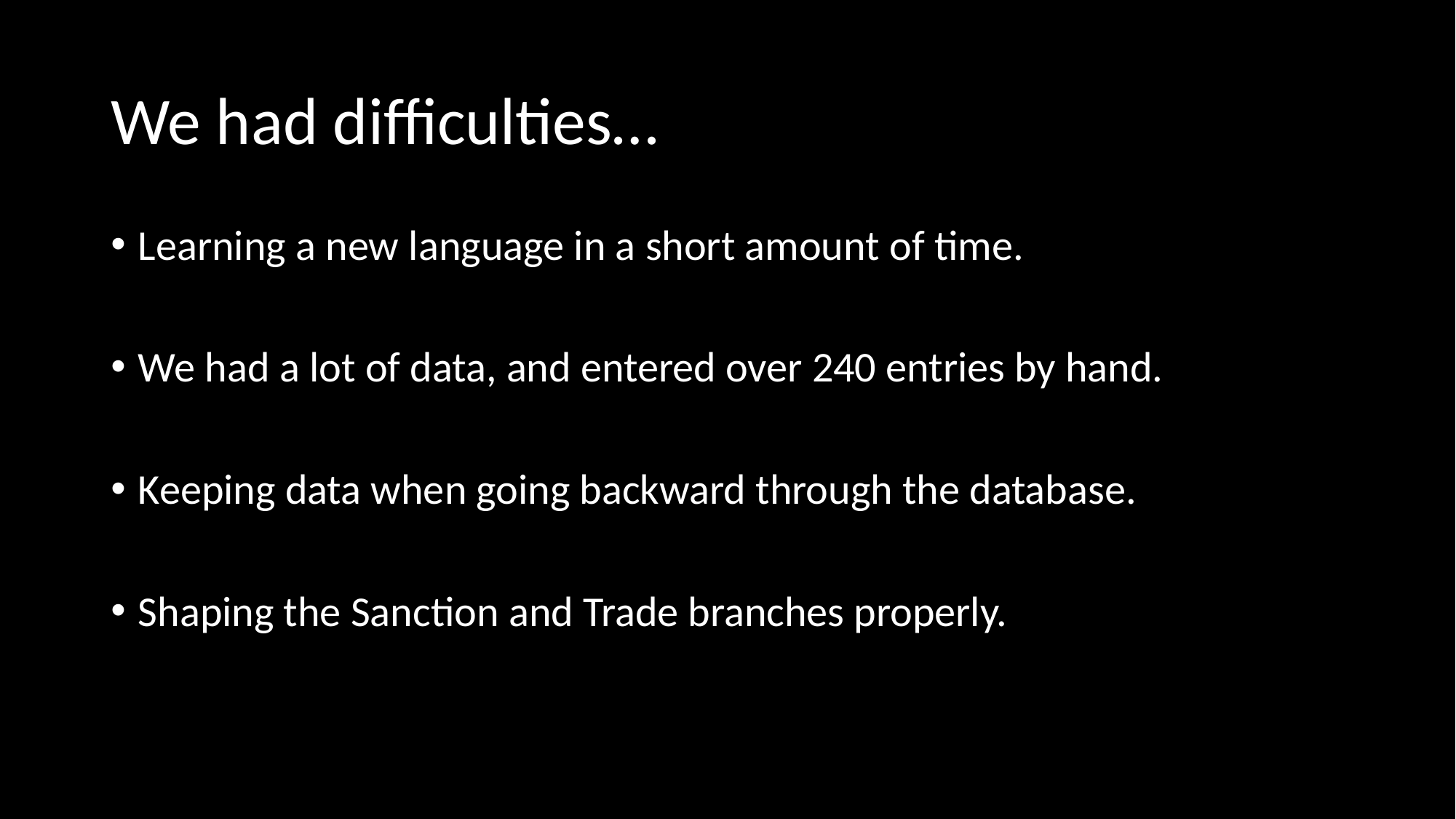

# We had difficulties…
Learning a new language in a short amount of time.

We had a lot of data, and entered over 240 entries by hand.

Keeping data when going backward through the database.

Shaping the Sanction and Trade branches properly.